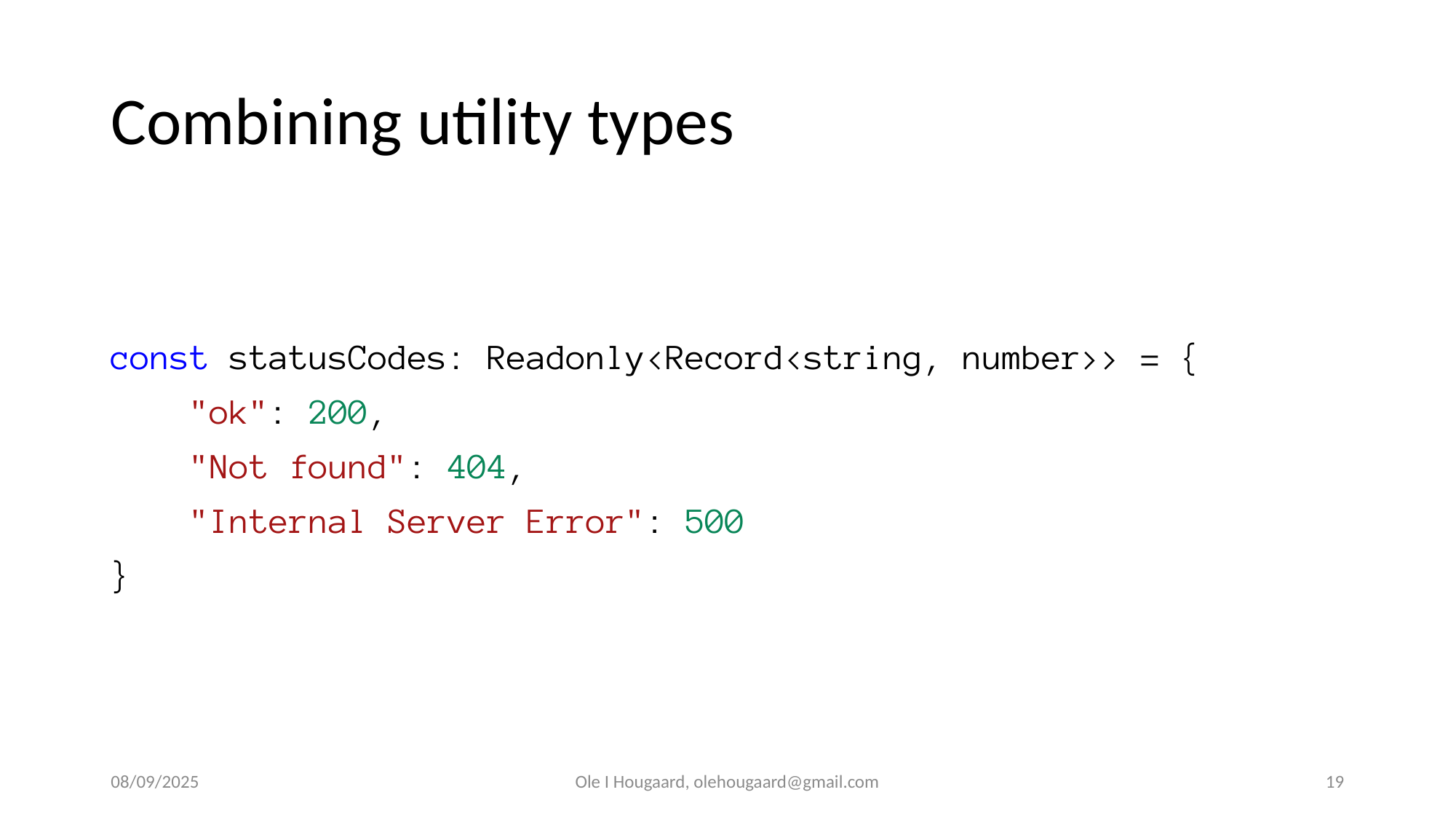

# Combining utility types

const statusCodes: Readonly<Record<string, number>> = {
    "ok": 200,
    "Not found": 404,
    "Internal Server Error": 500
}

08/09/2025
Ole I Hougaard, olehougaard@gmail.com
19